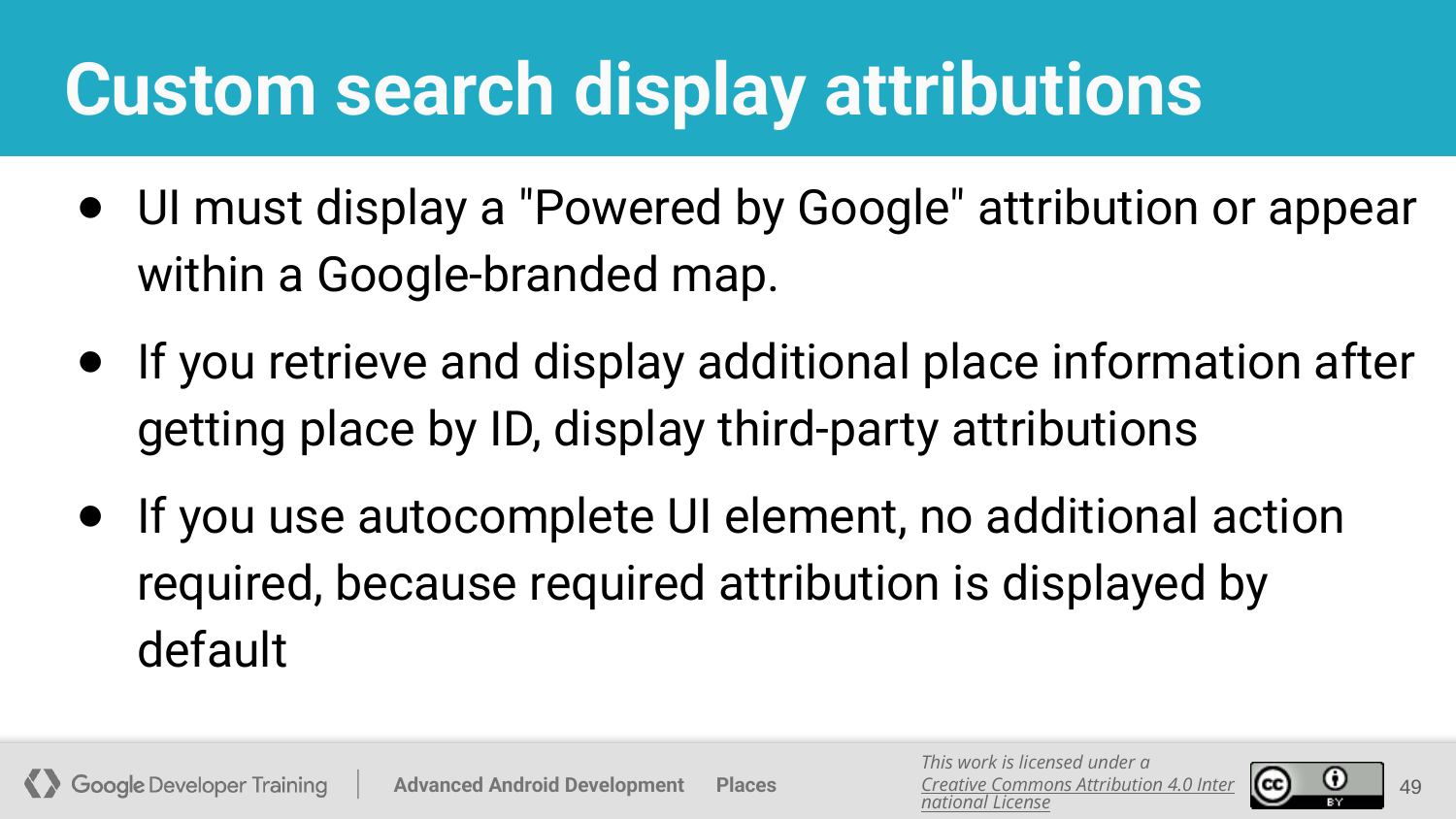

# Custom search display attributions
UI must display a "Powered by Google" attribution or appear within a Google-branded map.
If you retrieve and display additional place information after getting place by ID, display third-party attributions
If you use autocomplete UI element, no additional action required, because required attribution is displayed by default
49